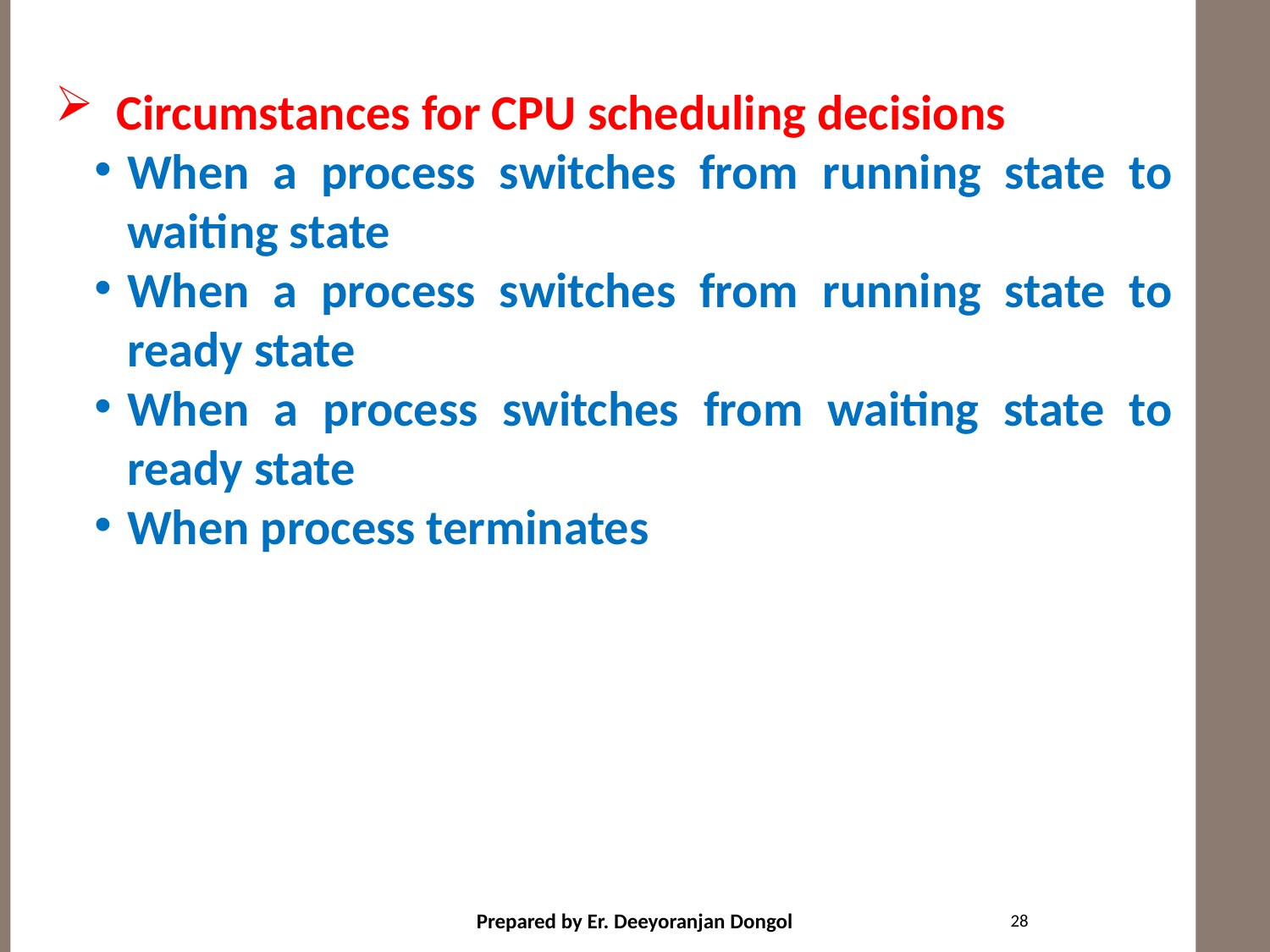

#
  Circumstances for CPU scheduling decisions
When a process switches from running state to waiting state
When a process switches from running state to ready state
When a process switches from waiting state to ready state
When process terminates

28
Prepared by Er. Deeyoranjan Dongol